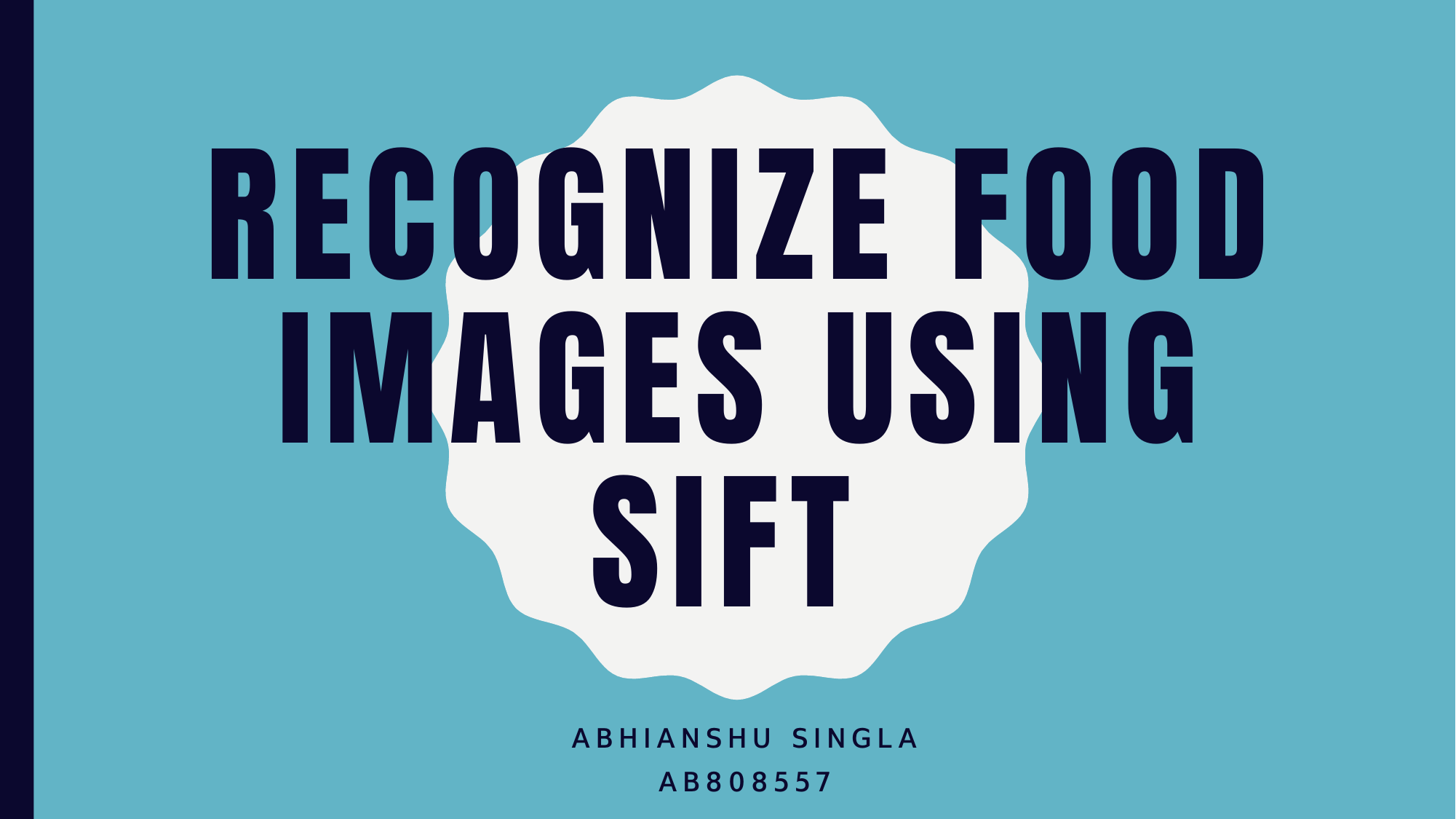

# Recognize Food Images using SIFT
Abhianshu Singla
ab808557